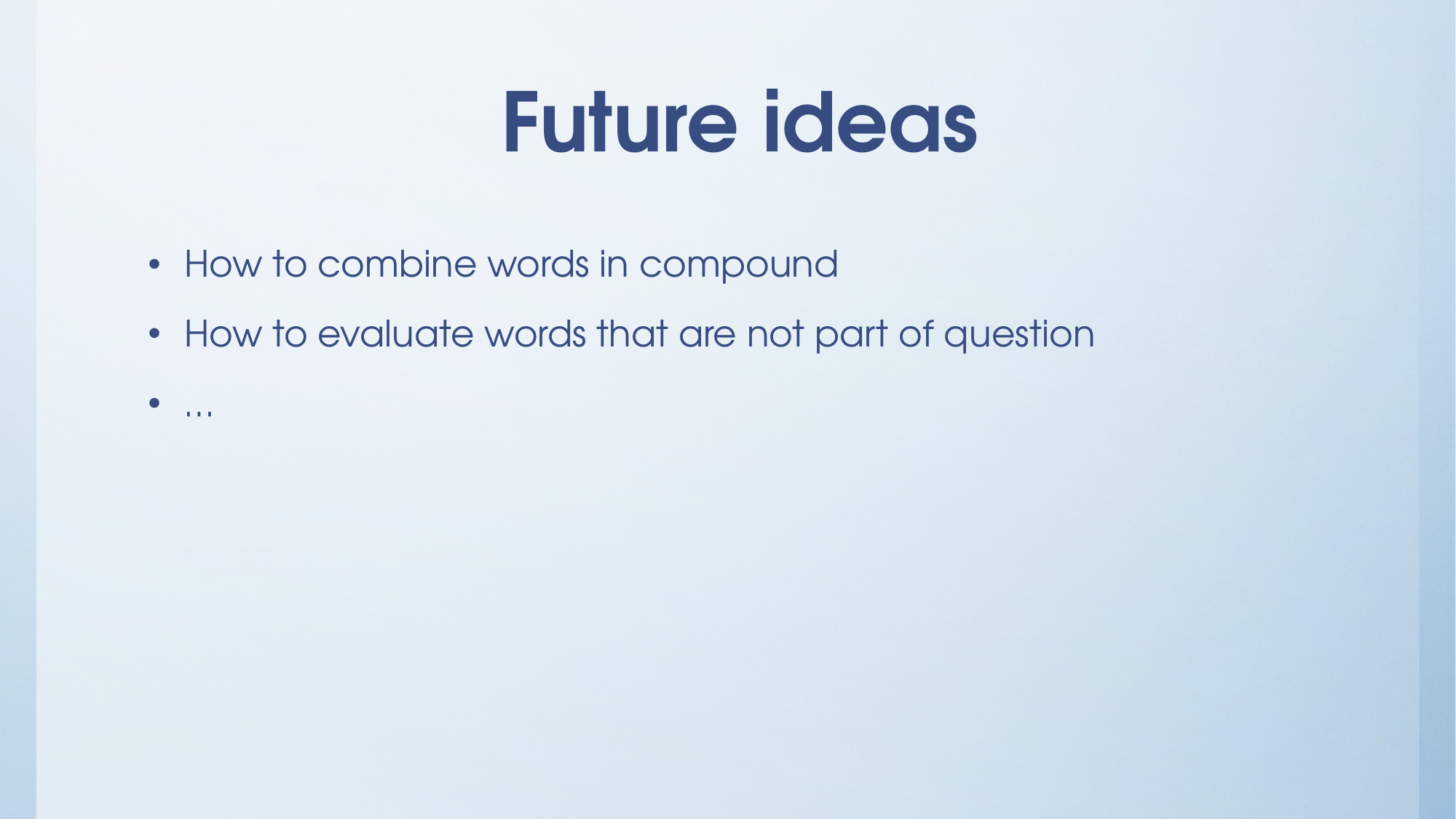

# Future ideas
How to combine words in compound
How to evaluate words that are not part of question
…